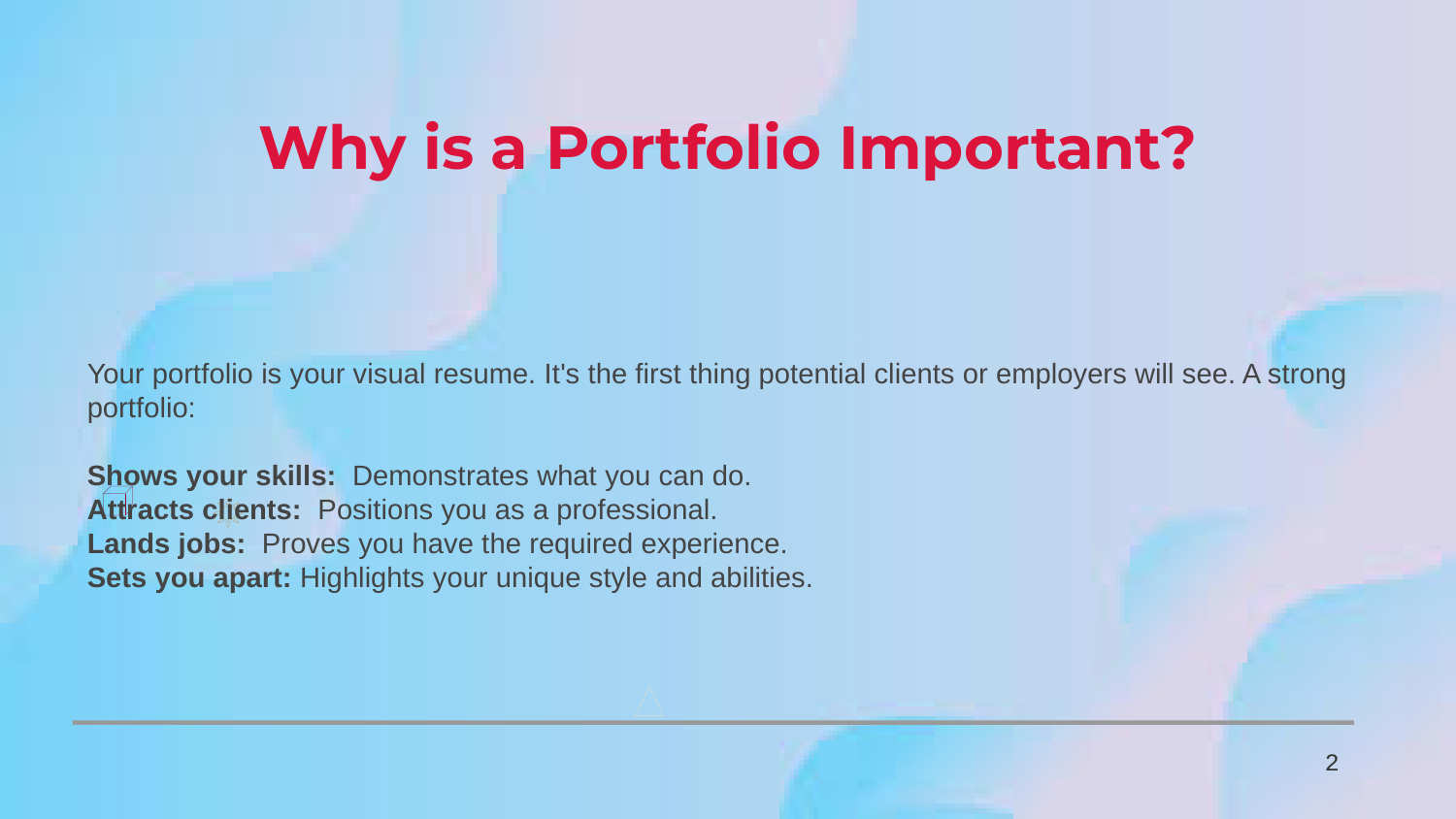

Why is a Portfolio Important?
Your portfolio is your visual resume. It's the first thing potential clients or employers will see. A strong portfolio:

Shows your skills:  Demonstrates what you can do.
Attracts clients:  Positions you as a professional.
Lands jobs:  Proves you have the required experience.
Sets you apart: Highlights your unique style and abilities.

2